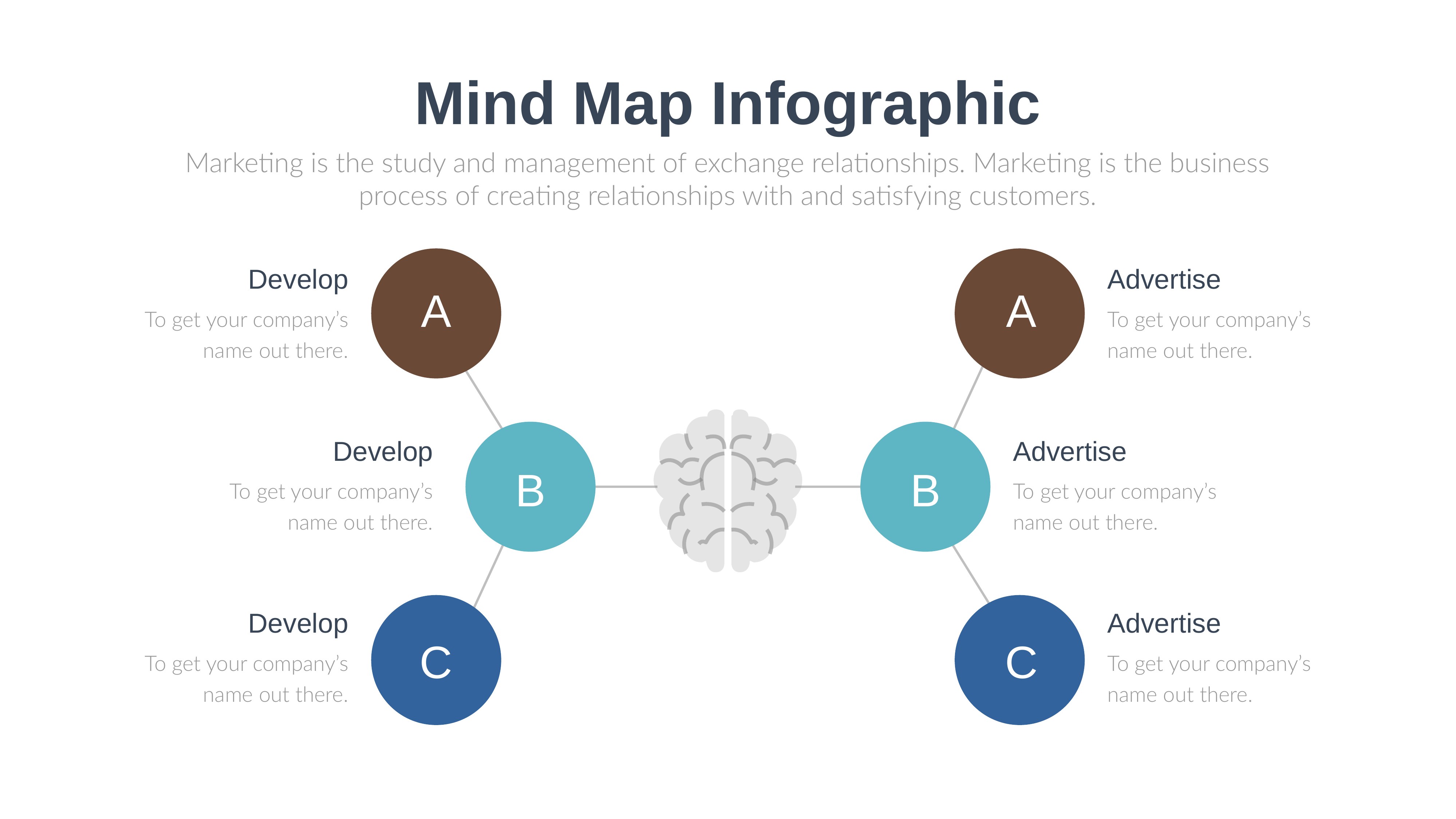

Mind Map Infographic
Marketing is the study and management of exchange relationships. Marketing is the business process of creating relationships with and satisfying customers.

Develop
To get your company’s name out there.
Advertise
To get your company’s name out there.
A
B
A

Develop
To get your company’s name out there.
Advertise
To get your company’s name out there.
B
B

Develop
To get your company’s name out there.
Advertise
To get your company’s name out there.
C
C